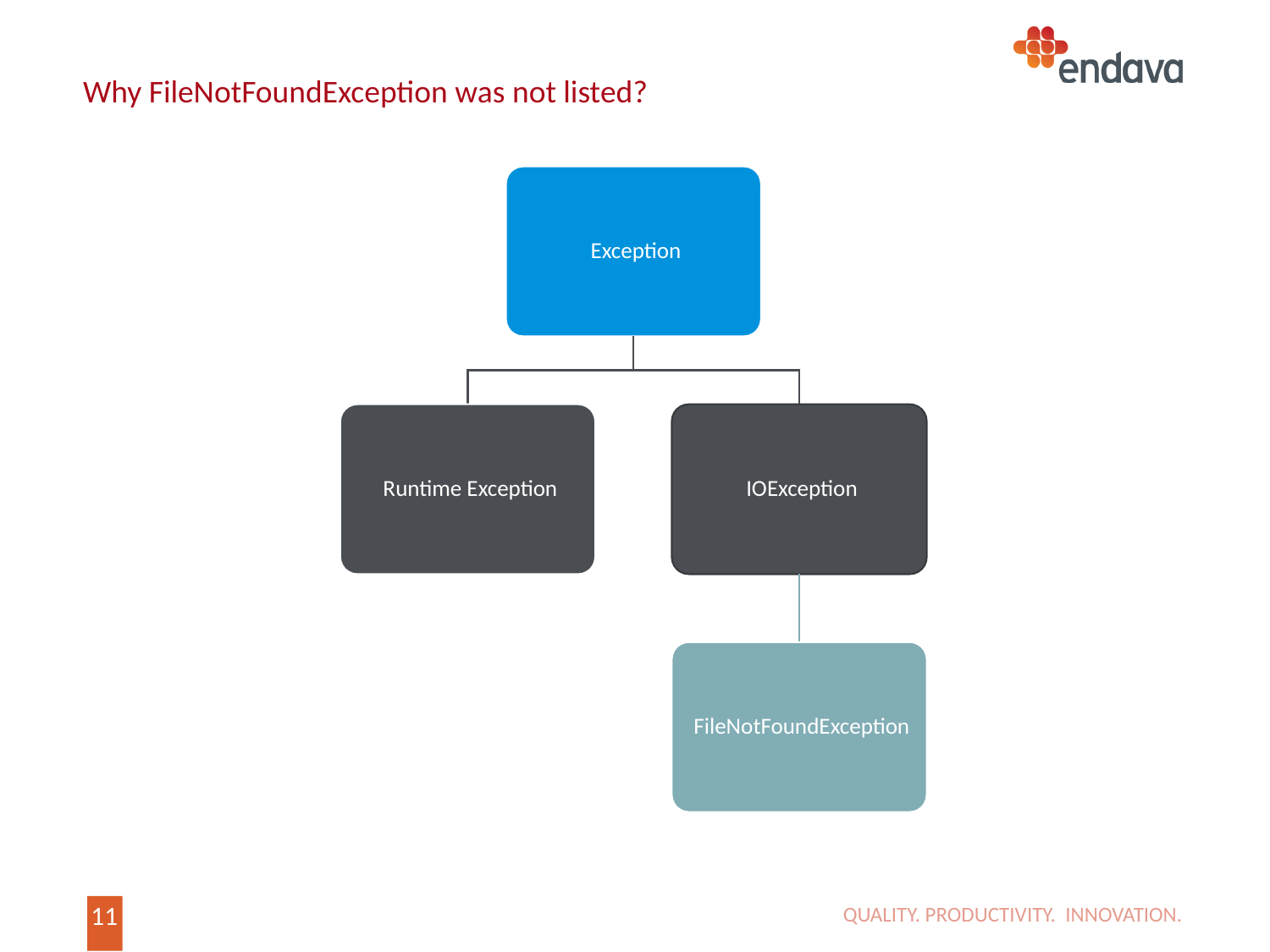

Why FileNotFoundException was not listed?
Exception
Runtime Exception
IOException
FileNotFoundException
QUALITY. PRODUCTIVITY.  INNOVATION.